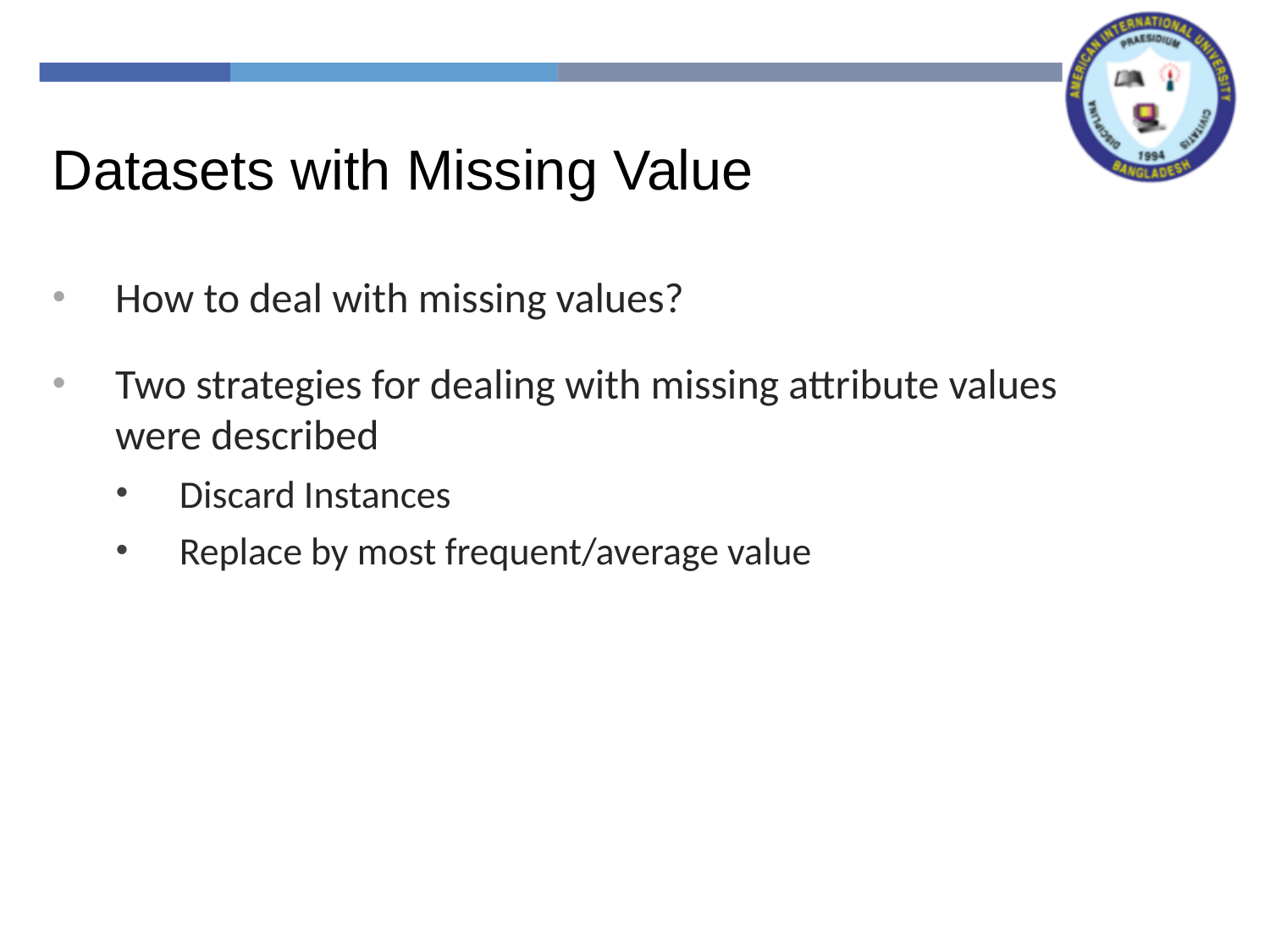

Datasets with Missing Value
How to deal with missing values?
Two strategies for dealing with missing attribute values were described
Discard Instances
Replace by most frequent/average value